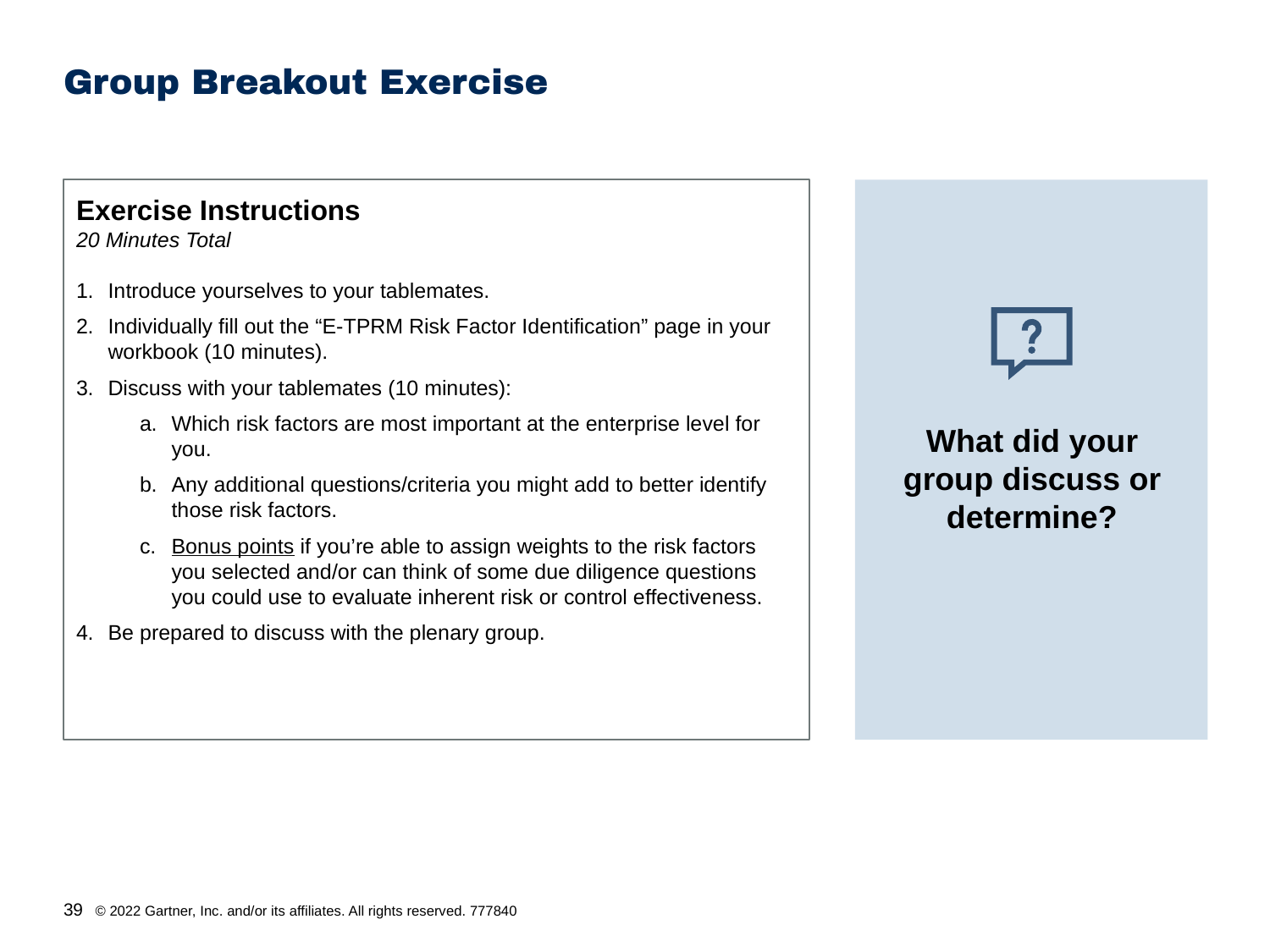

# Group Breakout Exercise
Exercise Instructions
20 Minutes Total

Introduce yourselves to your tablemates.
Individually fill out the “E-TPRM Risk Factor Identification” page in your workbook (10 minutes).
Discuss with your tablemates (10 minutes):
Which risk factors are most important at the enterprise level for you.
Any additional questions/criteria you might add to better identify those risk factors.
Bonus points if you’re able to assign weights to the risk factors you selected and/or can think of some due diligence questions you could use to evaluate inherent risk or control effectiveness.
Be prepared to discuss with the plenary group.

What did your group discuss or determine?